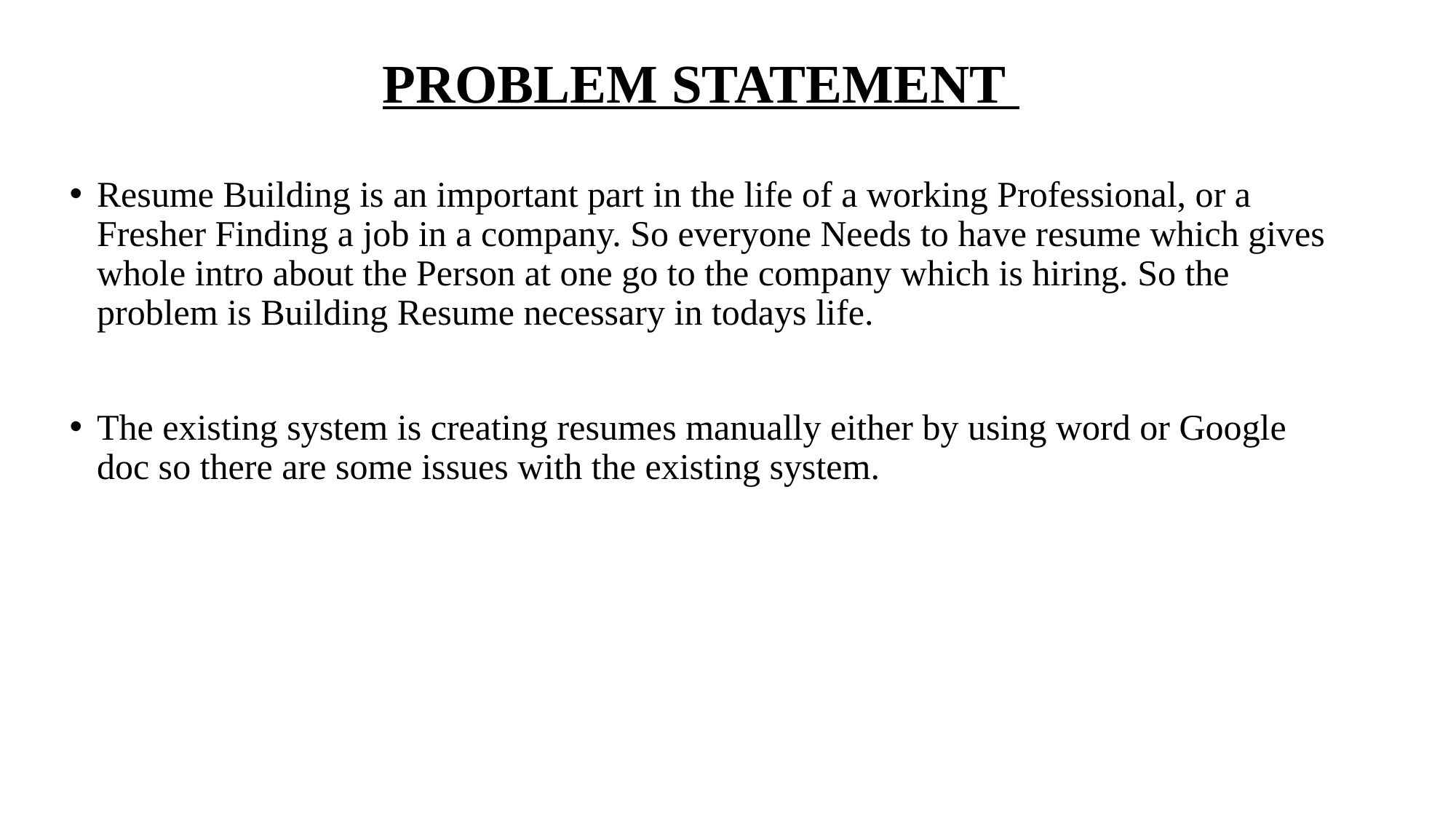

# PROBLEM STATEMENT
Resume Building is an important part in the life of a working Professional, or a Fresher Finding a job in a company. So everyone Needs to have resume which gives whole intro about the Person at one go to the company which is hiring. So the problem is Building Resume necessary in todays life.

The existing system is creating resumes manually either by using word or Google doc so there are some issues with the existing system.